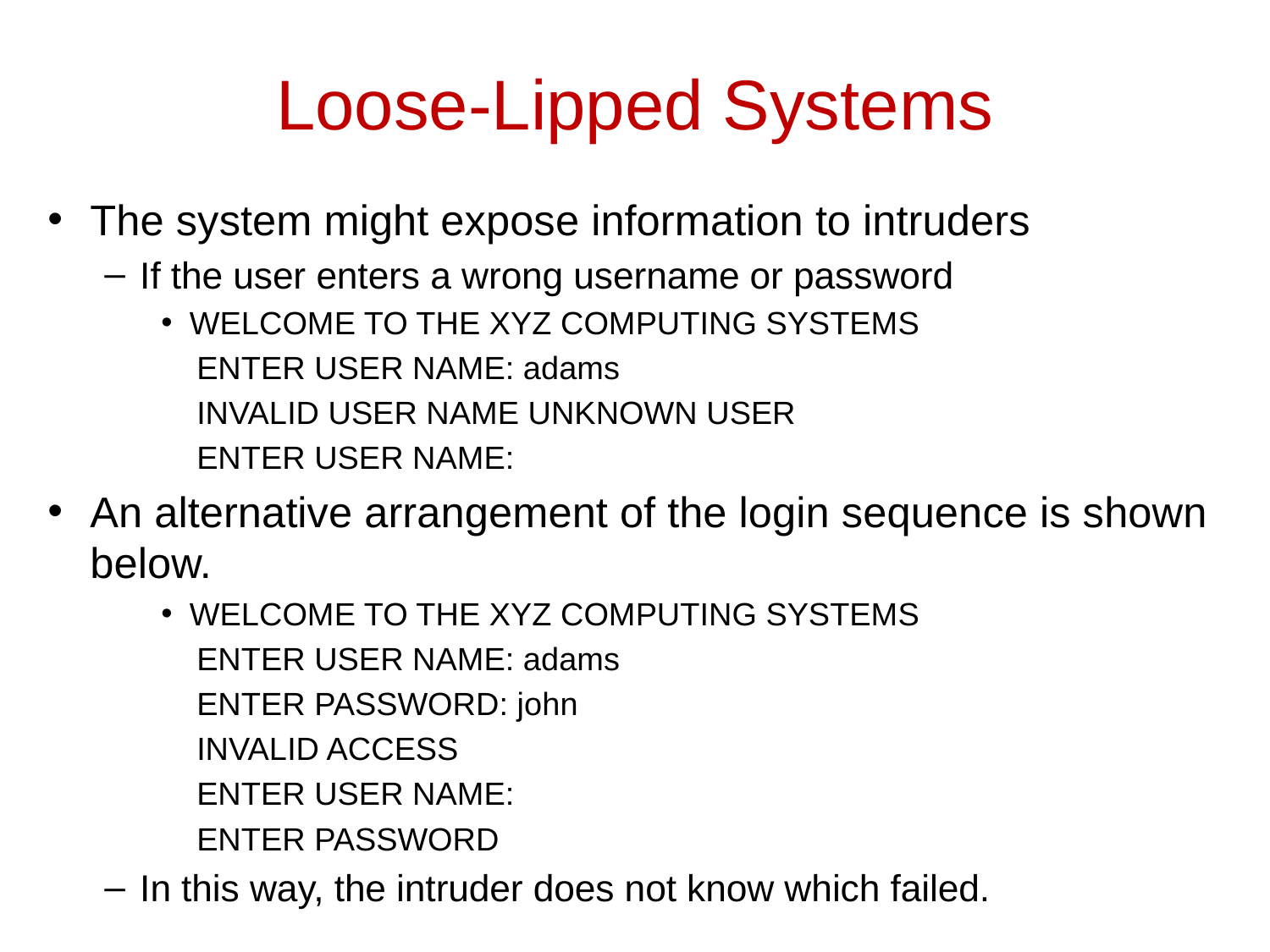

# Loose-Lipped Systems
The system might expose information to intruders
If the user enters a wrong username or password
WELCOME TO THE XYZ COMPUTING SYSTEMS
    ENTER USER NAME: adams
    INVALID USER NAME UNKNOWN USER
    ENTER USER NAME:
An alternative arrangement of the login sequence is shown below.
WELCOME TO THE XYZ COMPUTING SYSTEMS
    ENTER USER NAME: adams
    ENTER PASSWORD: john
    INVALID ACCESS
    ENTER USER NAME:
    ENTER PASSWORD
In this way, the intruder does not know which failed.